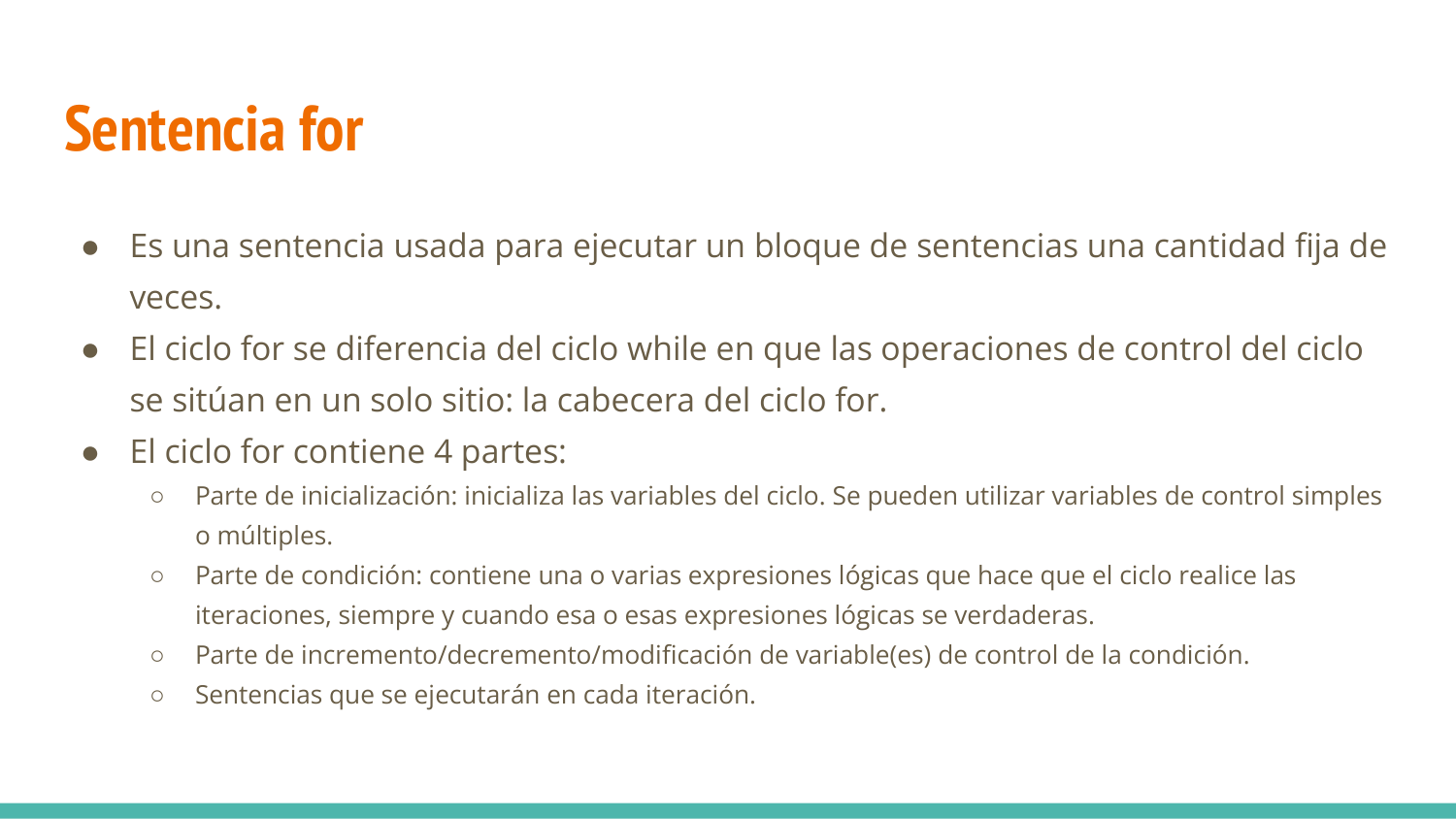

# Sentencia for
Es una sentencia usada para ejecutar un bloque de sentencias una cantidad fija de veces.
El ciclo for se diferencia del ciclo while en que las operaciones de control del ciclo se sitúan en un solo sitio: la cabecera del ciclo for.
El ciclo for contiene 4 partes:
Parte de inicialización: inicializa las variables del ciclo. Se pueden utilizar variables de control simples o múltiples.
Parte de condición: contiene una o varias expresiones lógicas que hace que el ciclo realice las iteraciones, siempre y cuando esa o esas expresiones lógicas se verdaderas.
Parte de incremento/decremento/modificación de variable(es) de control de la condición.
Sentencias que se ejecutarán en cada iteración.